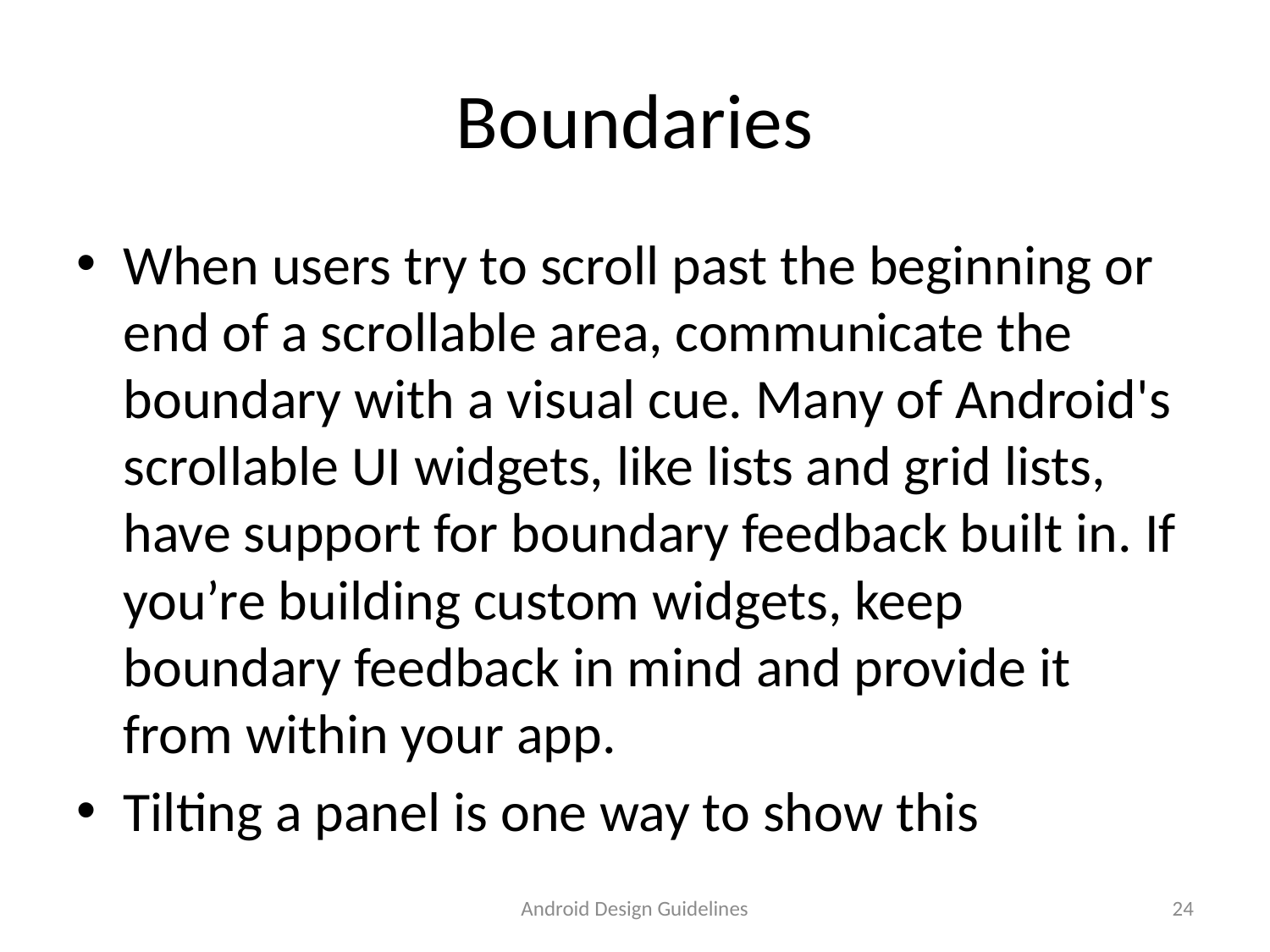

# Boundaries
When users try to scroll past the beginning or end of a scrollable area, communicate the boundary with a visual cue. Many of Android's scrollable UI widgets, like lists and grid lists, have support for boundary feedback built in. If you’re building custom widgets, keep boundary feedback in mind and provide it from within your app.
Tilting a panel is one way to show this
Android Design Guidelines
24